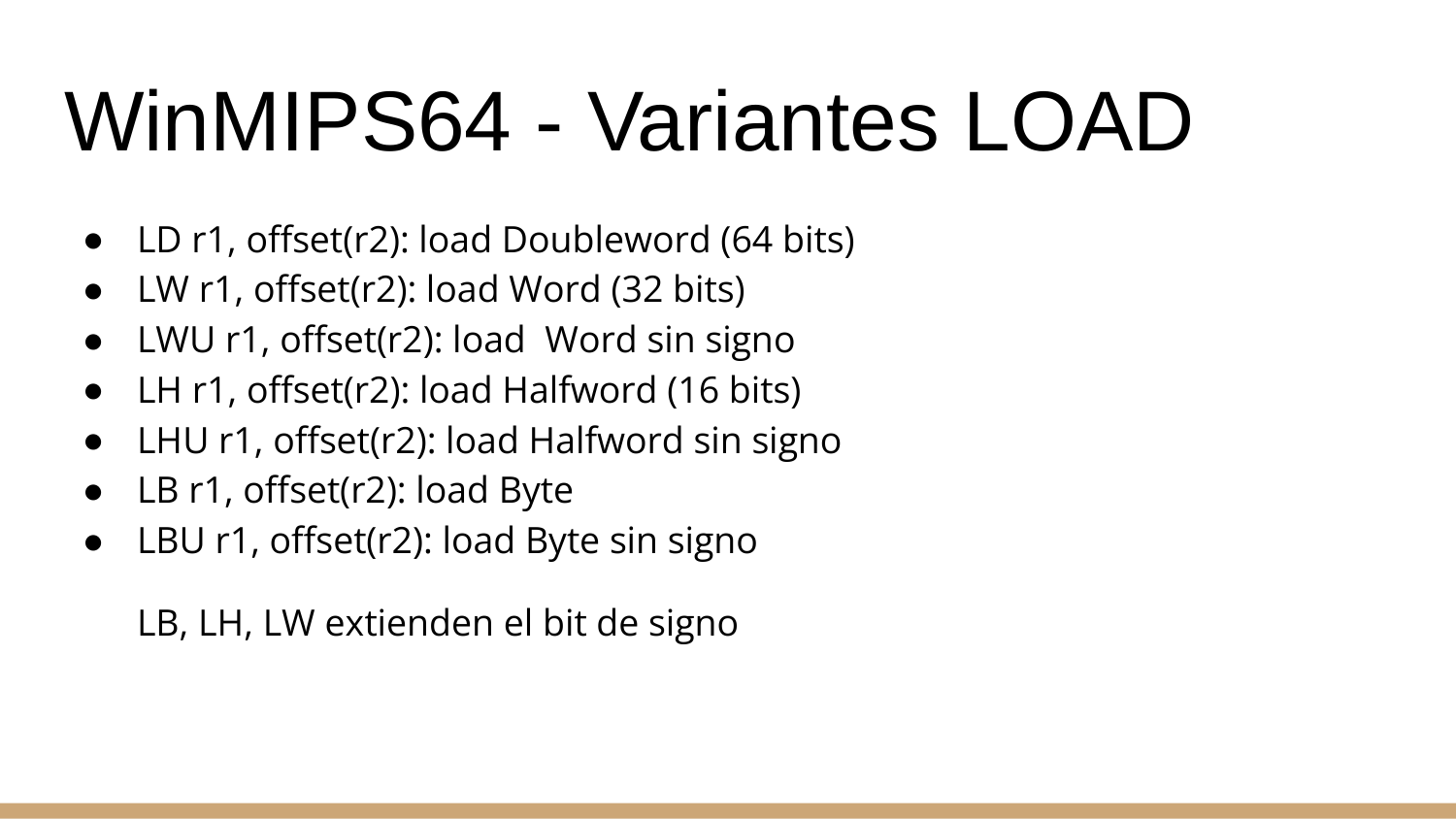

# WinMIPS64 - Variantes LOAD
LD r1, offset(r2): load Doubleword (64 bits)
LW r1, offset(r2): load Word (32 bits)
LWU r1, offset(r2): load  Word sin signo
LH r1, offset(r2): load Halfword (16 bits)
LHU r1, offset(r2): load Halfword sin signo
LB r1, offset(r2): load Byte
LBU r1, offset(r2): load Byte sin signo
LB, LH, LW extienden el bit de signo